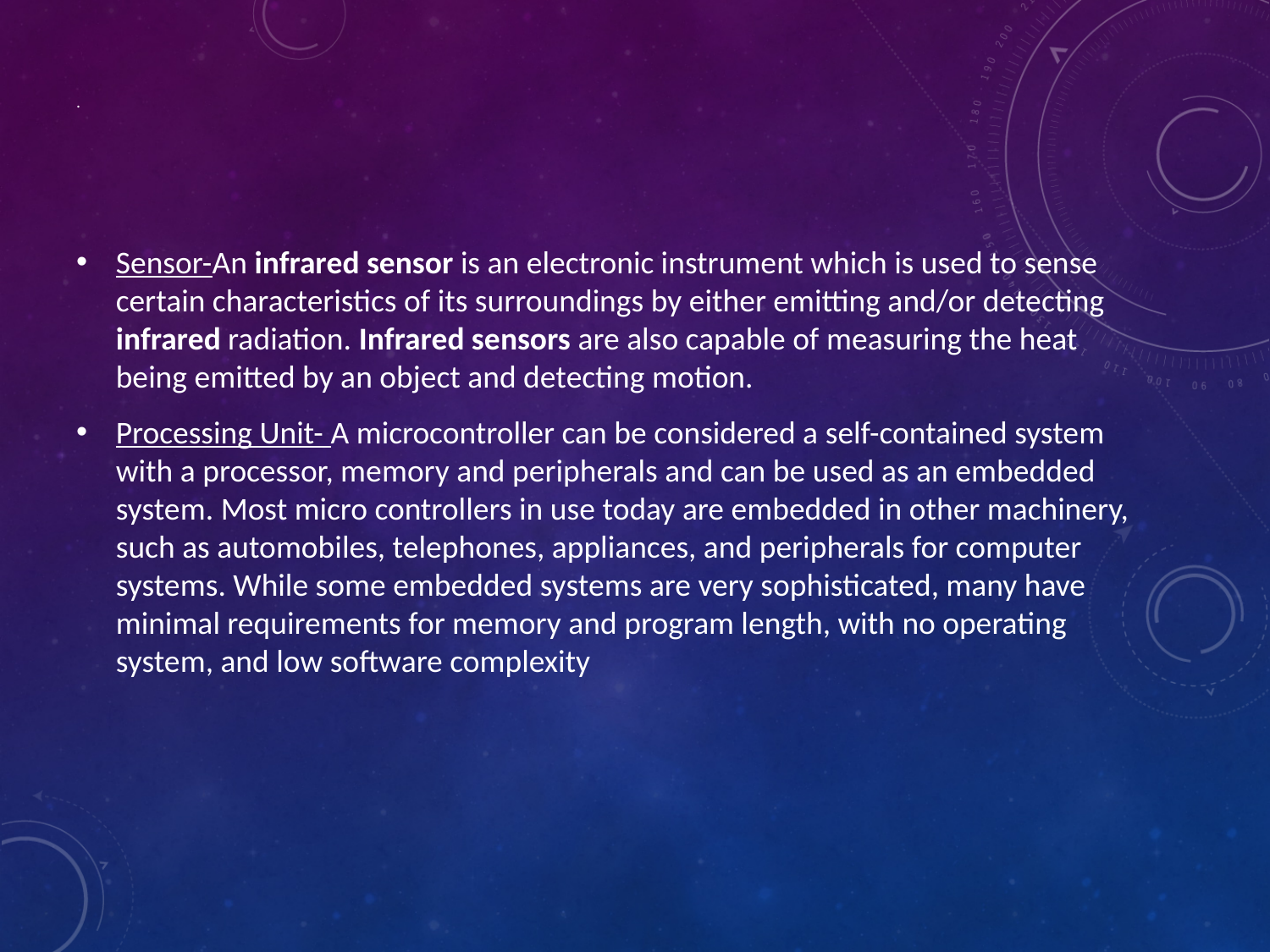

# .
Sensor-An infrared sensor is an electronic instrument which is used to sense certain characteristics of its surroundings by either emitting and/or detecting infrared radiation. Infrared sensors are also capable of measuring the heat being emitted by an object and detecting motion.
Processing Unit- A microcontroller can be considered a self-contained system with a processor, memory and peripherals and can be used as an embedded system. Most micro controllers in use today are embedded in other machinery, such as automobiles, telephones, appliances, and peripherals for computer systems. While some embedded systems are very sophisticated, many have minimal requirements for memory and program length, with no operating system, and low software complexity